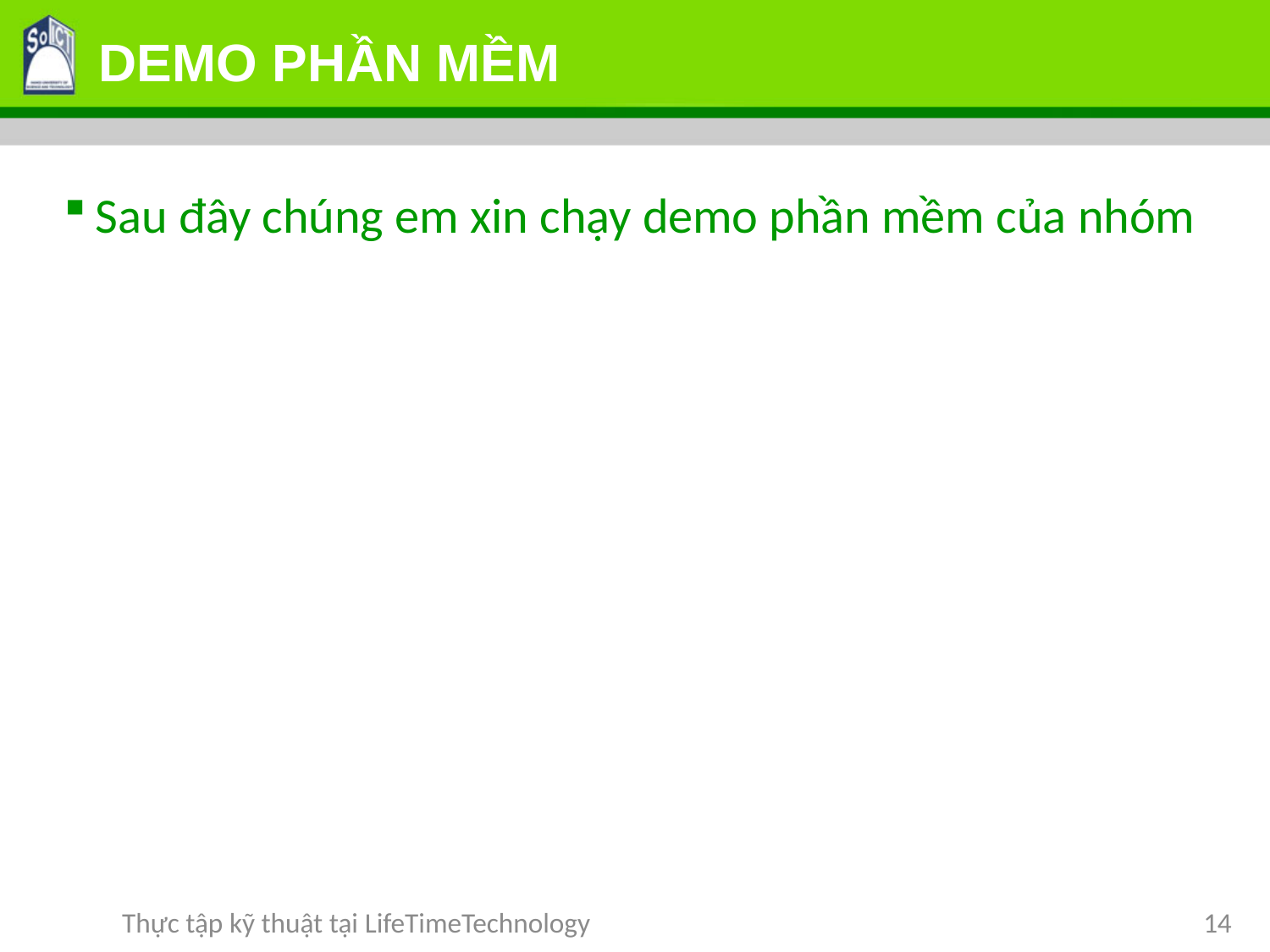

# DEMO PHẦN MỀM
Sau đây chúng em xin chạy demo phần mềm của nhóm
Thực tập kỹ thuật tại LifeTimeTechnology
14